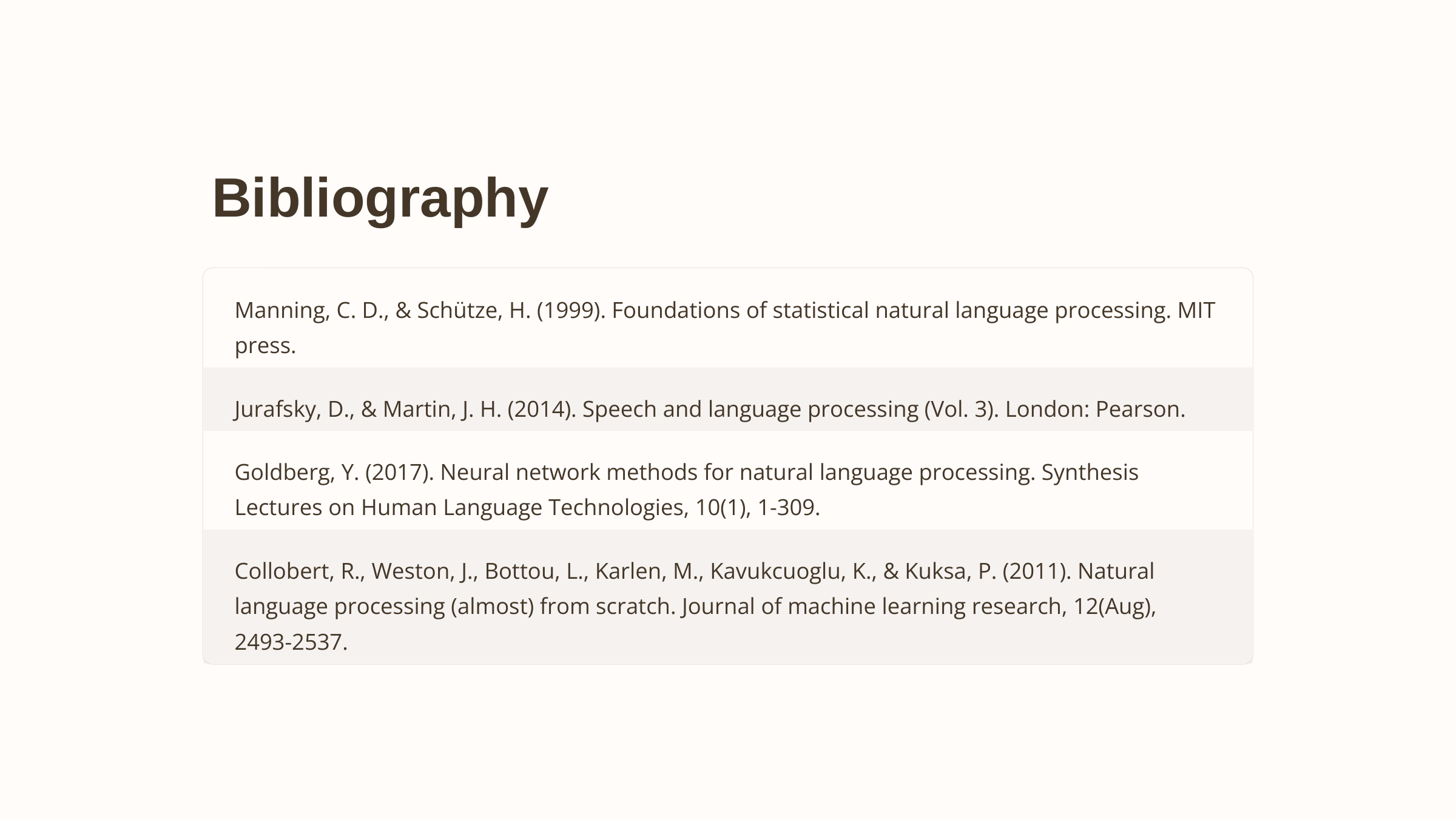

Bibliography

Manning, C. D., & Schütze, H. (1999). Foundations of statistical natural language processing. MIT press.

Jurafsky, D., & Martin, J. H. (2014). Speech and language processing (Vol. 3). London: Pearson.

Goldberg, Y. (2017). Neural network methods for natural language processing. Synthesis Lectures on Human Language Technologies, 10(1), 1-309.

Collobert, R., Weston, J., Bottou, L., Karlen, M., Kavukcuoglu, K., & Kuksa, P. (2011). Natural language processing (almost) from scratch. Journal of machine learning research, 12(Aug), 2493-2537.